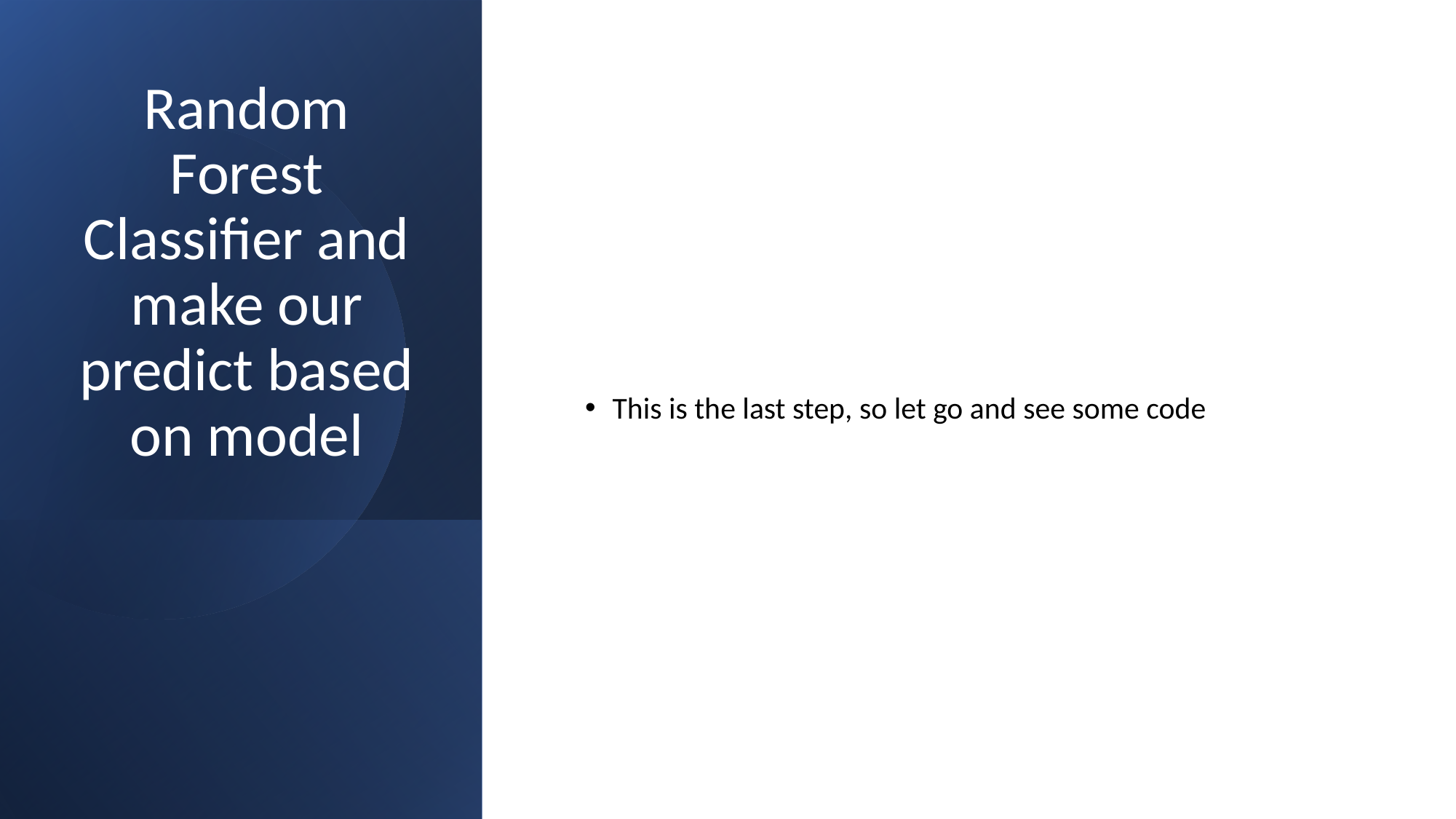

# Random Forest Classifier and make our predict based on model
This is the last step, so let go and see some code